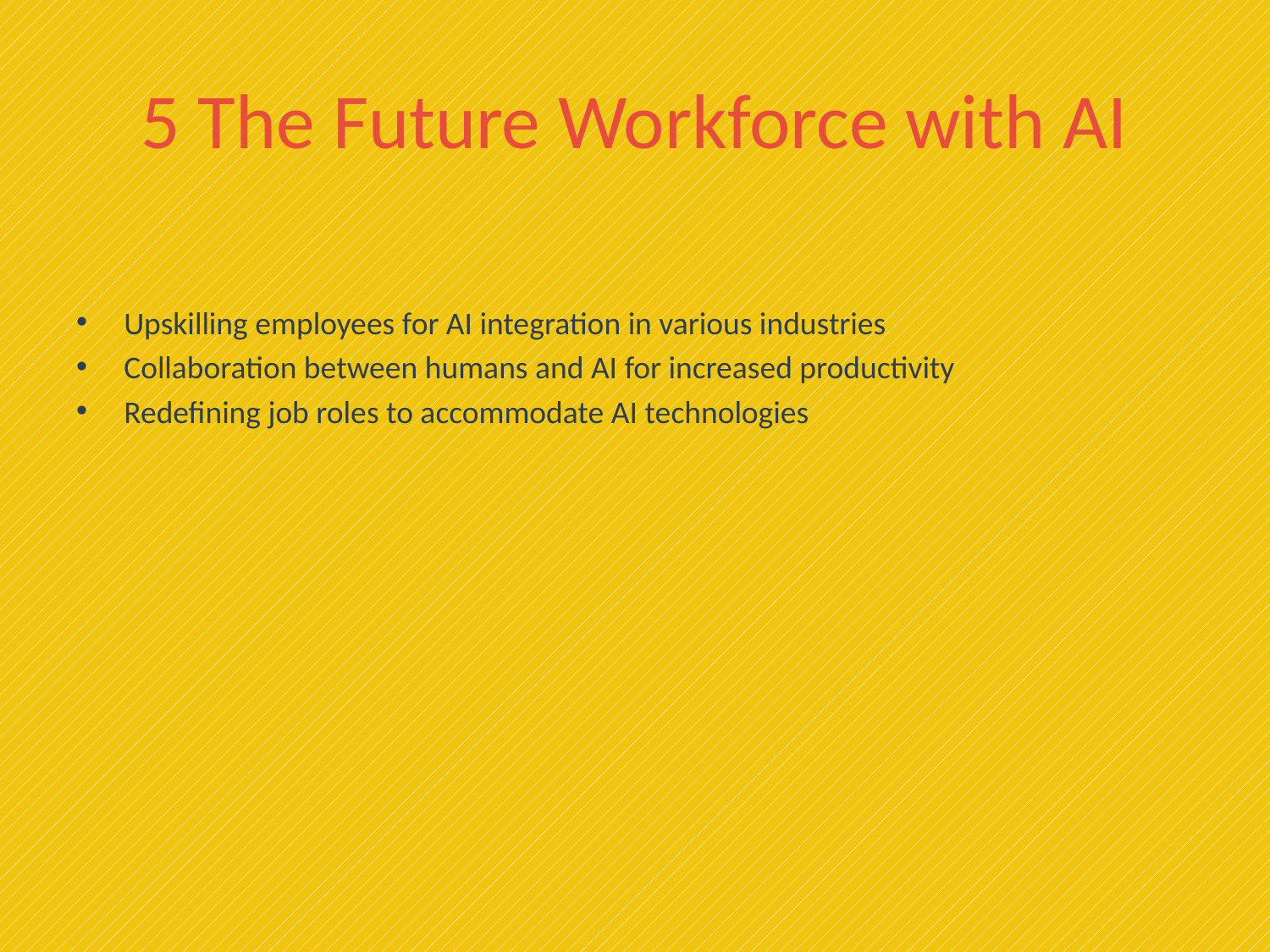

# 5 The Future Workforce with AI

Upskilling employees for AI integration in various industries
Collaboration between humans and AI for increased productivity
Redefining job roles to accommodate AI technologies